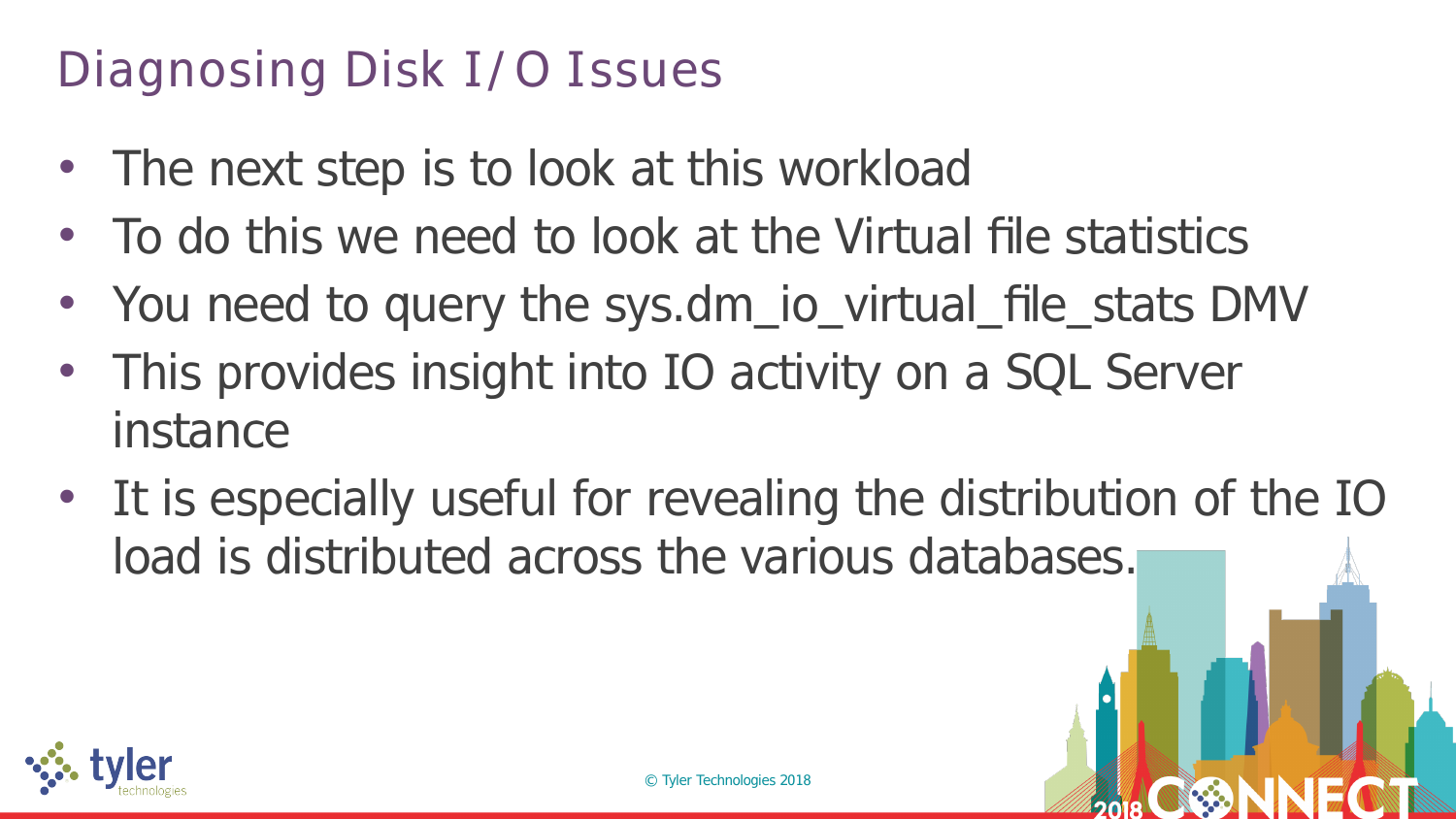

# Diagnosing Disk I/O Issues
The next step is to look at this workload
To do this we need to look at the Virtual file statistics
You need to query the sys.dm_io_virtual_file_stats DMV
This provides insight into IO activity on a SQL Server instance
It is especially useful for revealing the distribution of the IO load is distributed across the various databases.